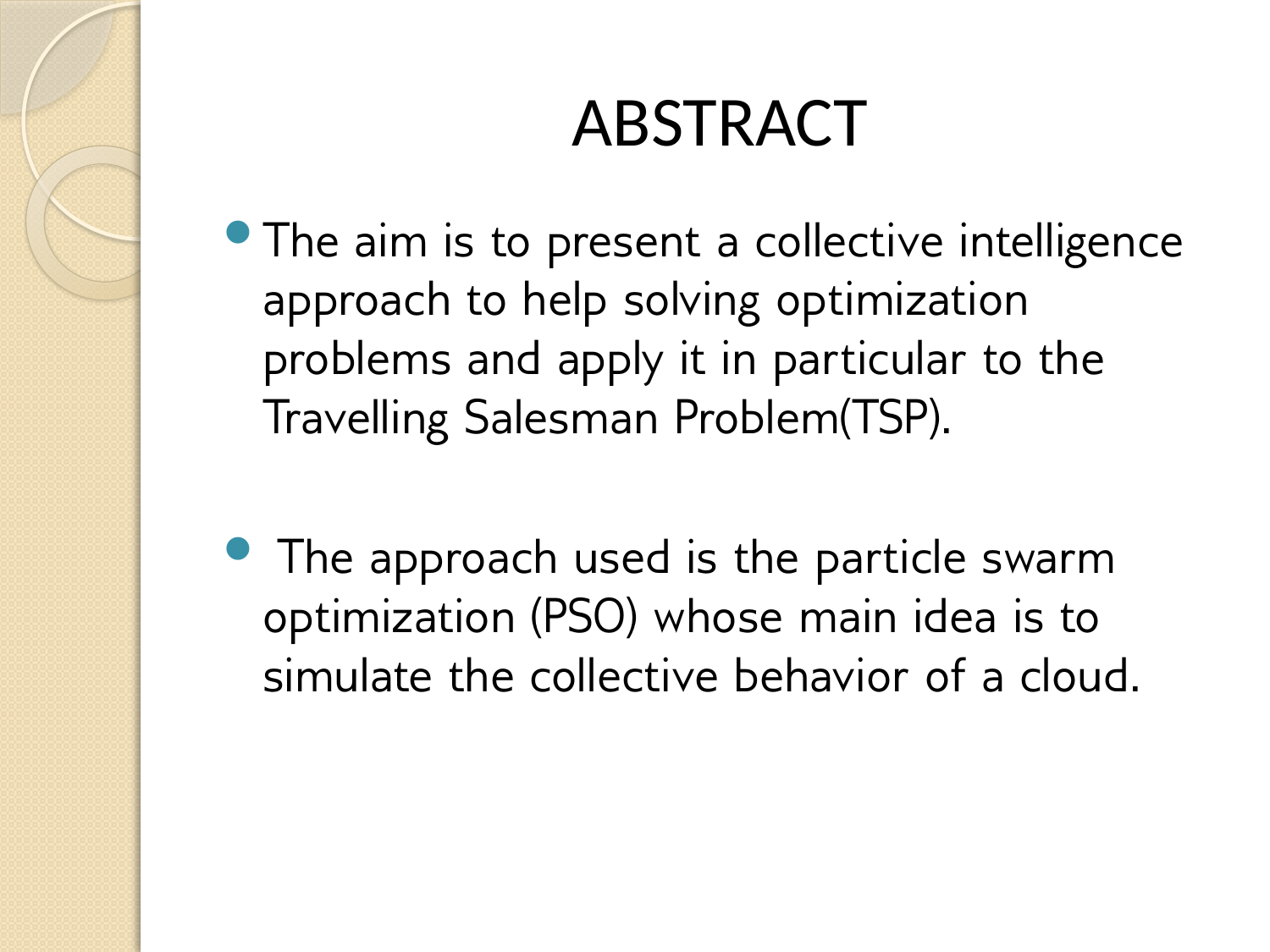

# ABSTRACT
The aim is to present a collective intelligence approach to help solving optimization problems and apply it in particular to the Travelling Salesman Problem(TSP).

 The approach used is the particle swarm optimization (PSO) whose main idea is to simulate the collective behavior of a cloud.